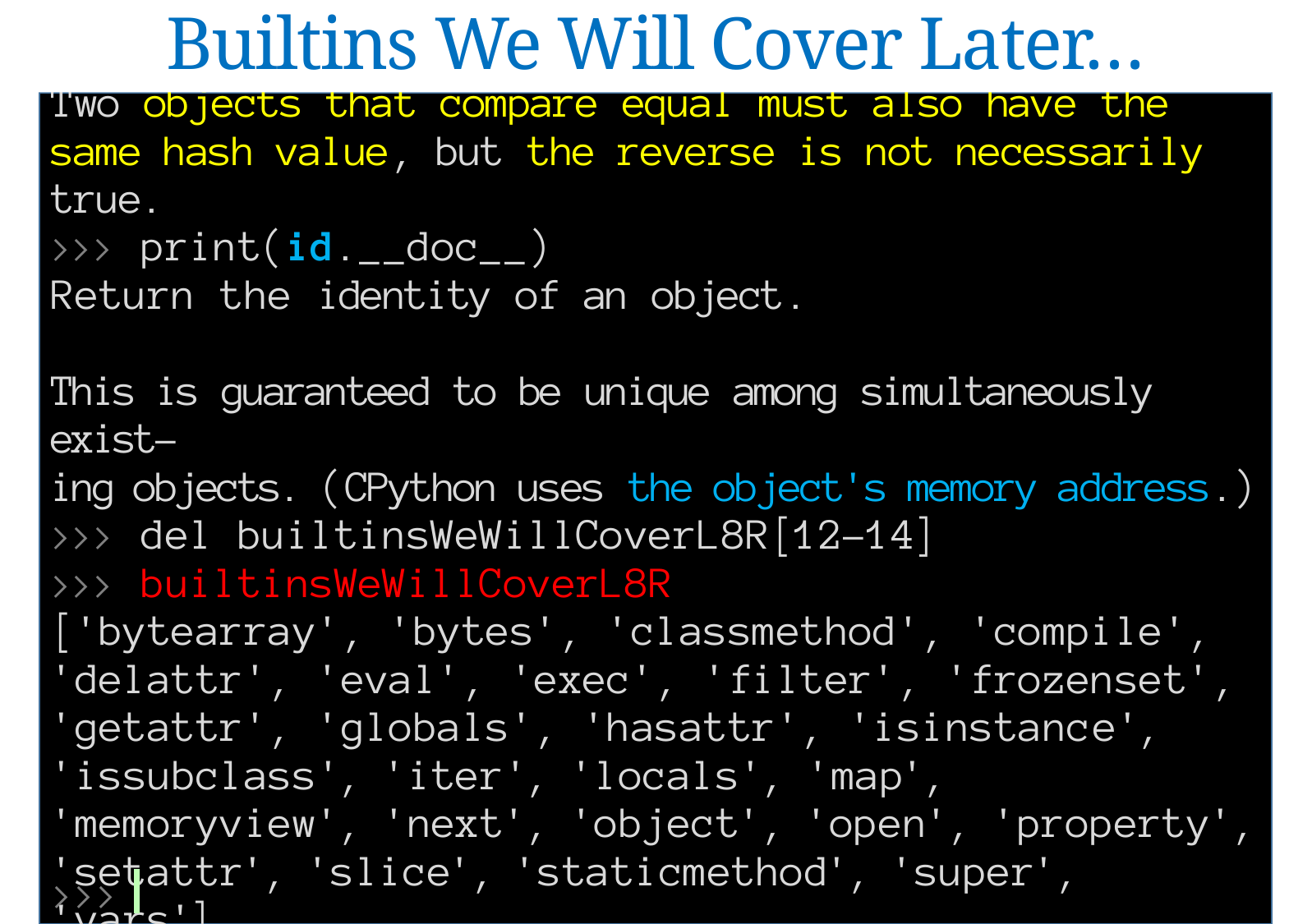

Builtins We Will Cover Later…

Two objects that compare equal must also have the same hash value, but the reverse is not necessarily true.
>>> print(id.__doc__)
Return the identity of an object.

This is guaranteed to be unique among simultaneously exist-
ing objects. (CPython uses the object's memory address.)
>>> del builtinsWeWillCoverL8R[12-14]
>>> builtinsWeWillCoverL8R
['bytearray', 'bytes', 'classmethod', 'compile', 'delattr', 'eval', 'exec', 'filter', 'frozenset', 'getattr', 'globals', 'hasattr', 'isinstance', 'issubclass', 'iter', 'locals', 'map', 'memoryview', 'next', 'object', 'open', 'property', 'setattr', 'slice', 'staticmethod', 'super', 'vars']

>>>